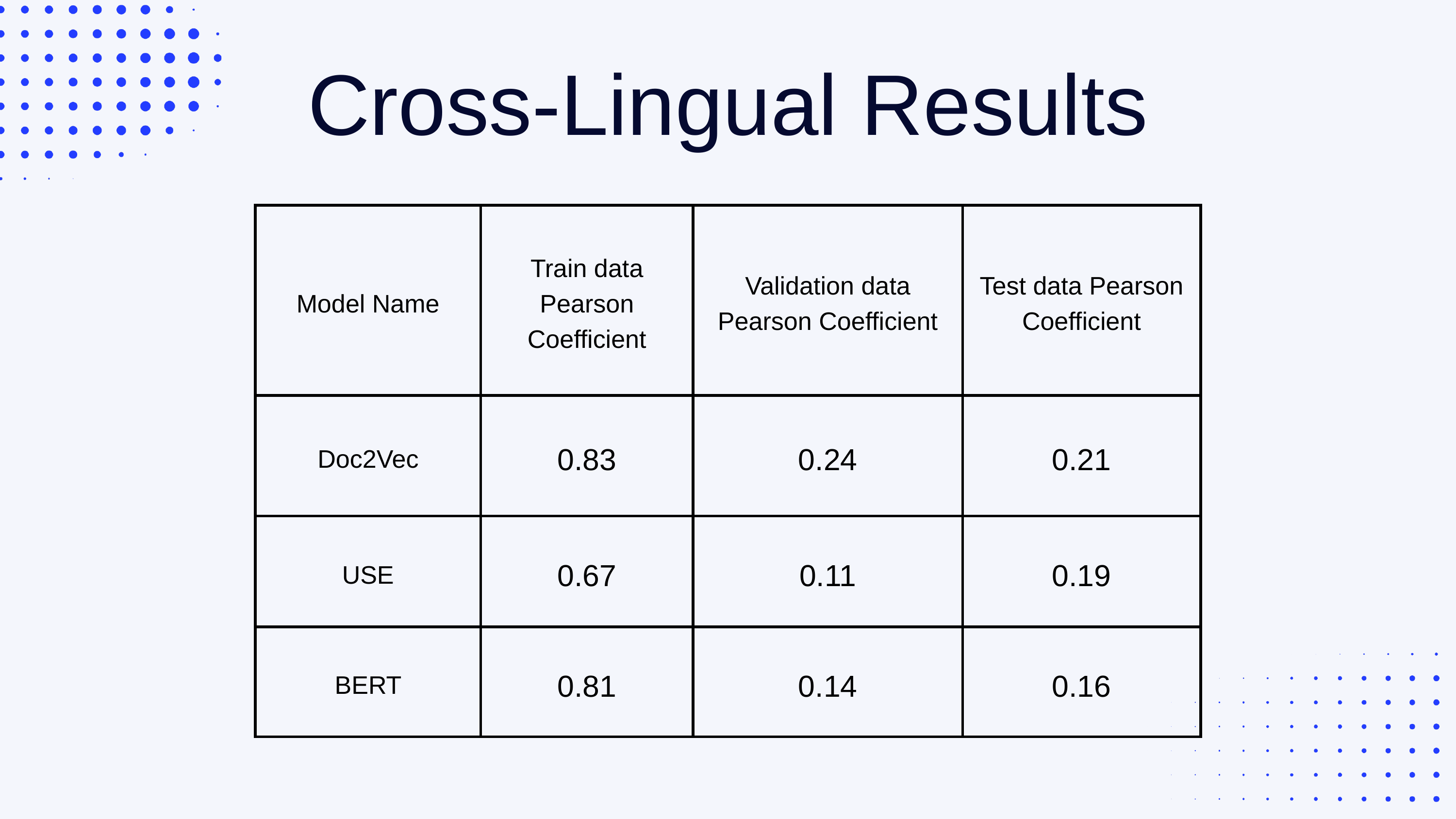

Cross-Lingual Results
| Model Name | Train data Pearson Coefficient | Validation data Pearson Coefficient | Test data Pearson Coefficient |
| --- | --- | --- | --- |
| Doc2Vec | 0.83 | 0.24 | 0.21 |
| USE | 0.67 | 0.11 | 0.19 |
| BERT | 0.81 | 0.14 | 0.16 |